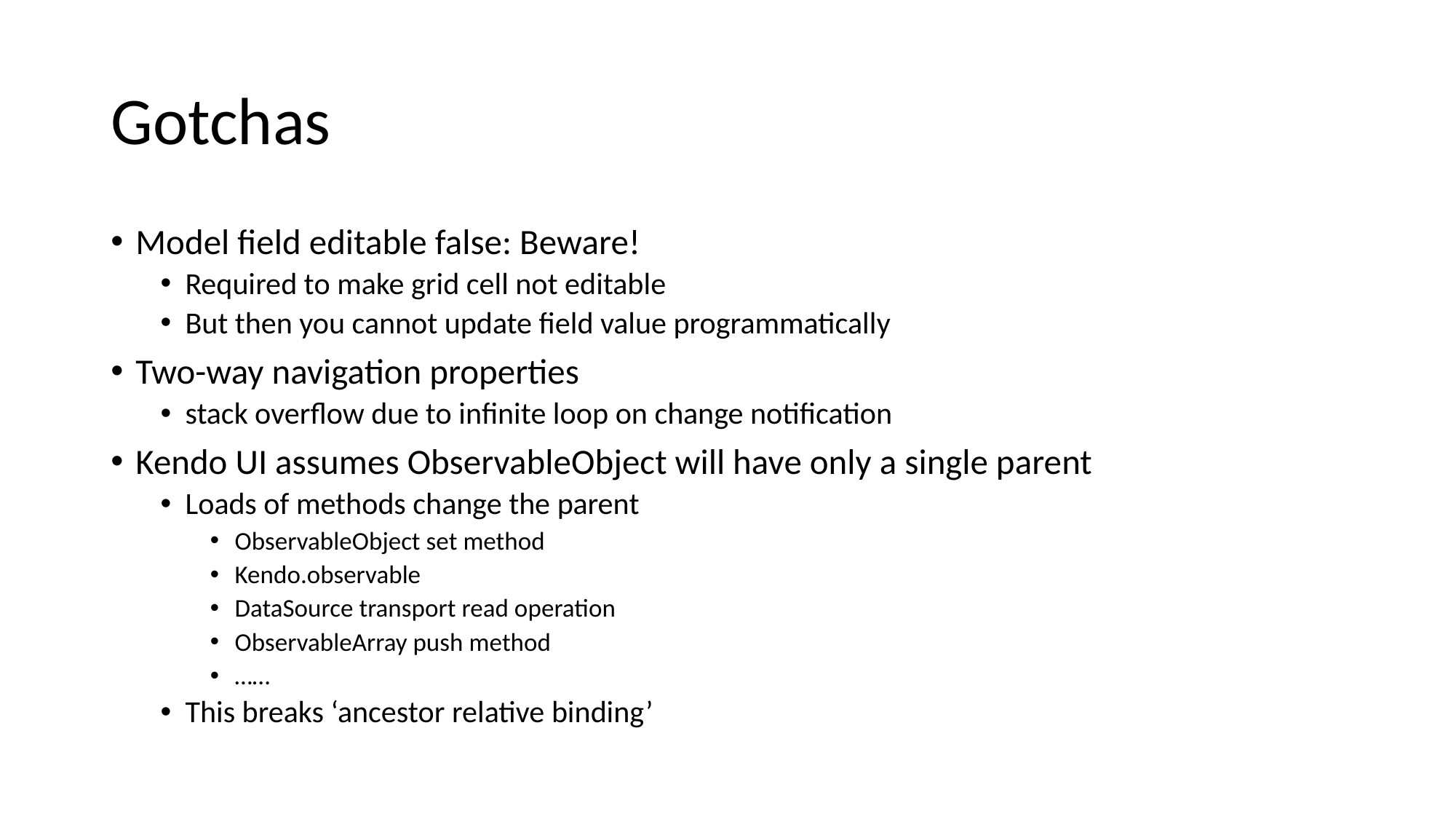

# Gotchas
Model field editable false: Beware!
Required to make grid cell not editable
But then you cannot update field value programmatically
Two-way navigation properties
stack overflow due to infinite loop on change notification
Kendo UI assumes ObservableObject will have only a single parent
Loads of methods change the parent
ObservableObject set method
Kendo.observable
DataSource transport read operation
ObservableArray push method
……
This breaks ‘ancestor relative binding’